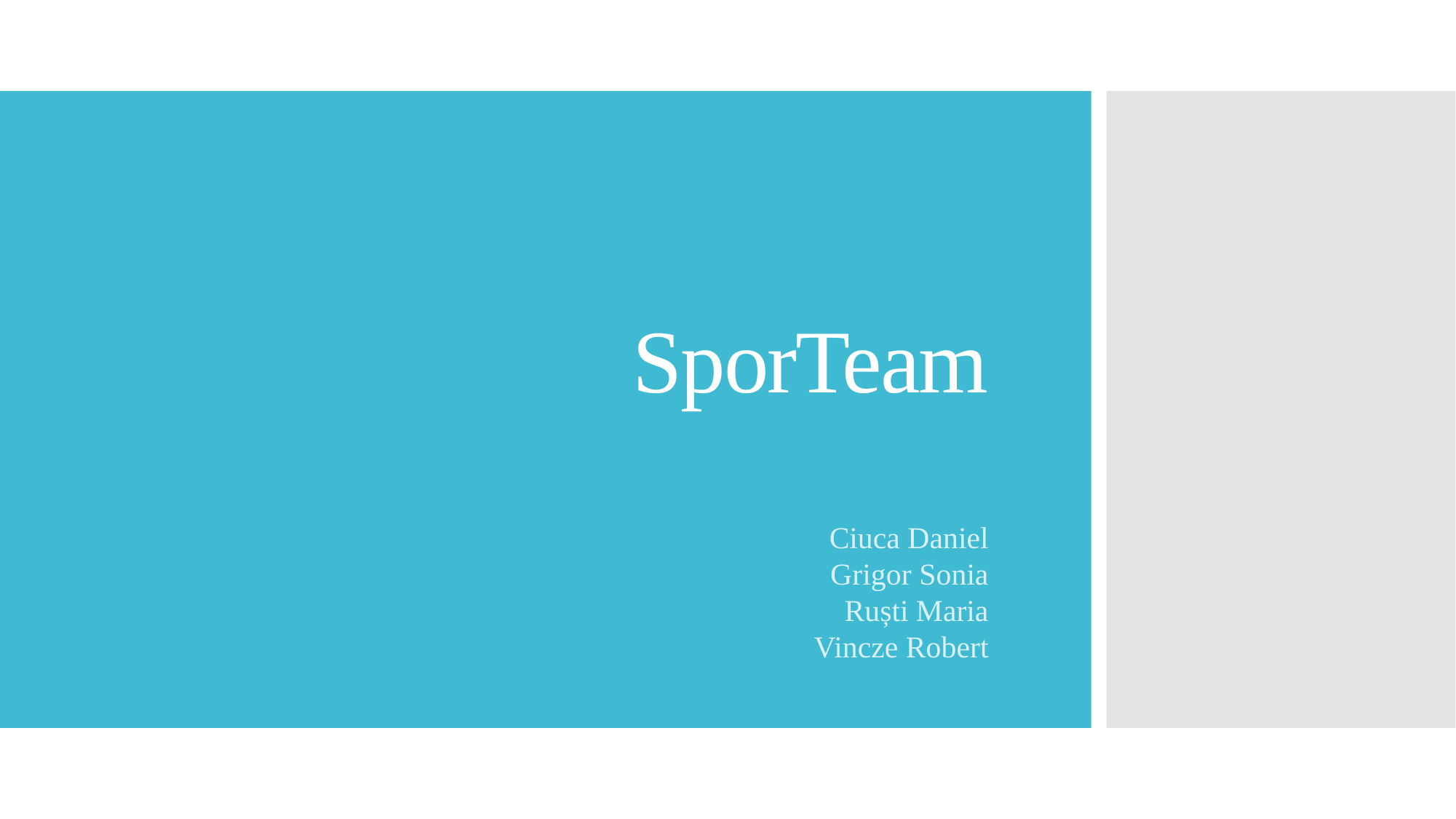

# SporTeam
Ciuca Daniel
Grigor Sonia
Ruști Maria
Vincze Robert